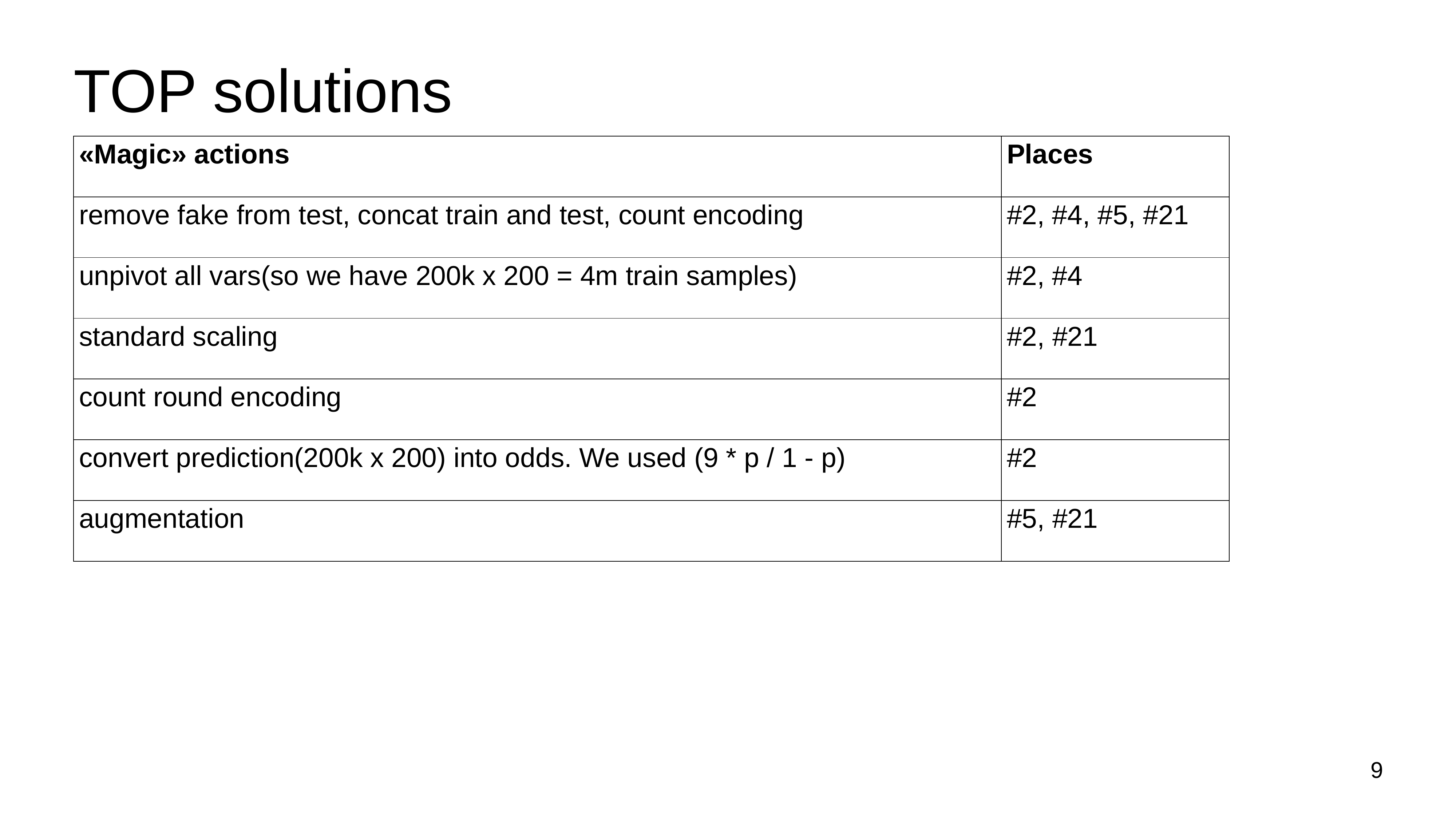

# TOP solutions
| «Magic» actions | Places |
| --- | --- |
| remove fake from test, concat train and test, count encoding | #2, #4, #5, #21 |
| unpivot all vars(so we have 200k x 200 = 4m train samples) | #2, #4 |
| standard scaling | #2, #21 |
| count round encoding | #2 |
| convert prediction(200k x 200) into odds. We used (9 \* p / 1 - p) | #2 |
| augmentation | #5, #21 |

9